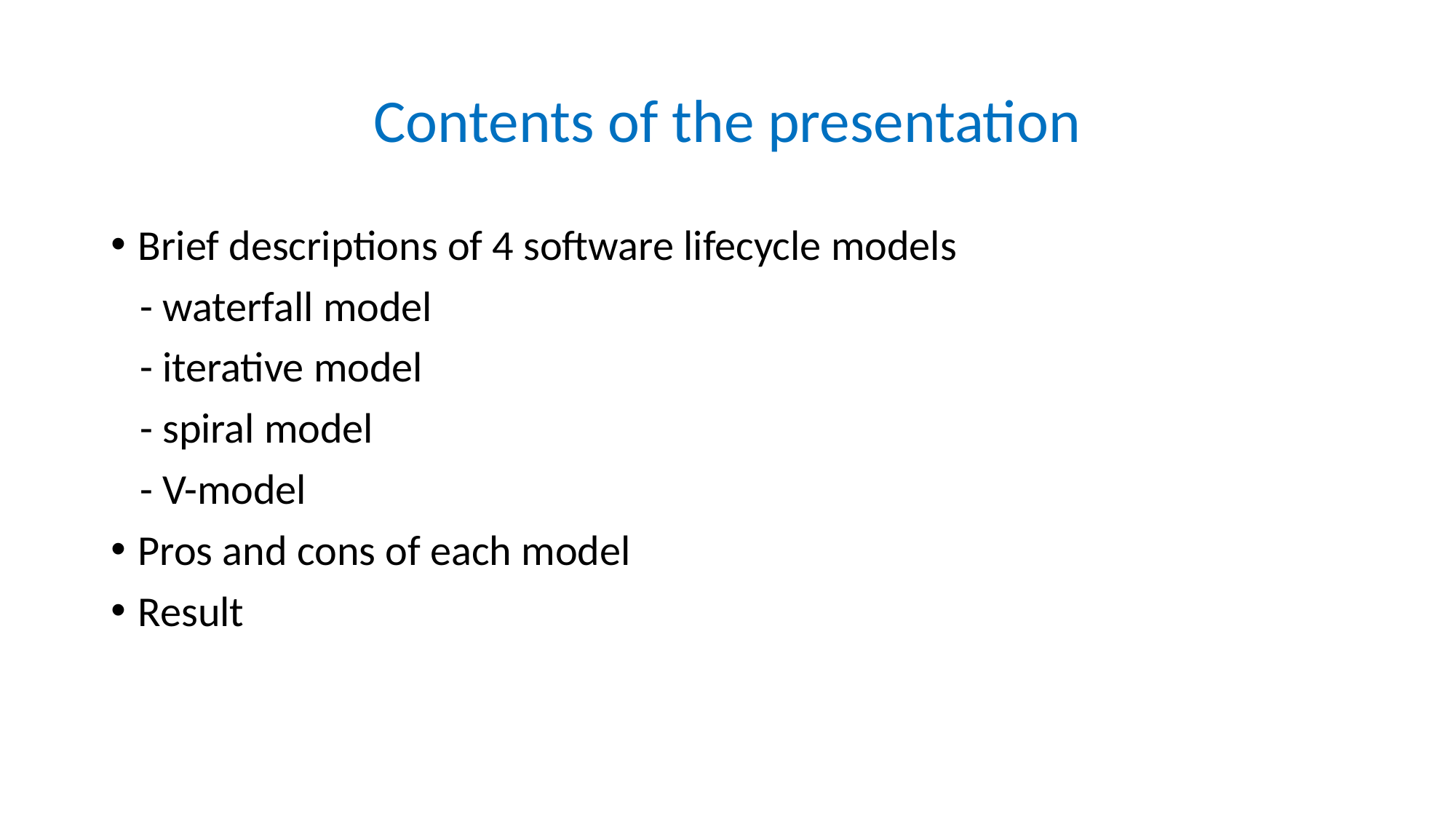

# Contents of the presentation
Brief descriptions of 4 software lifecycle models
   - waterfall model
   - iterative model
   - spiral model
   - V-model
Pros and cons of each model
Result